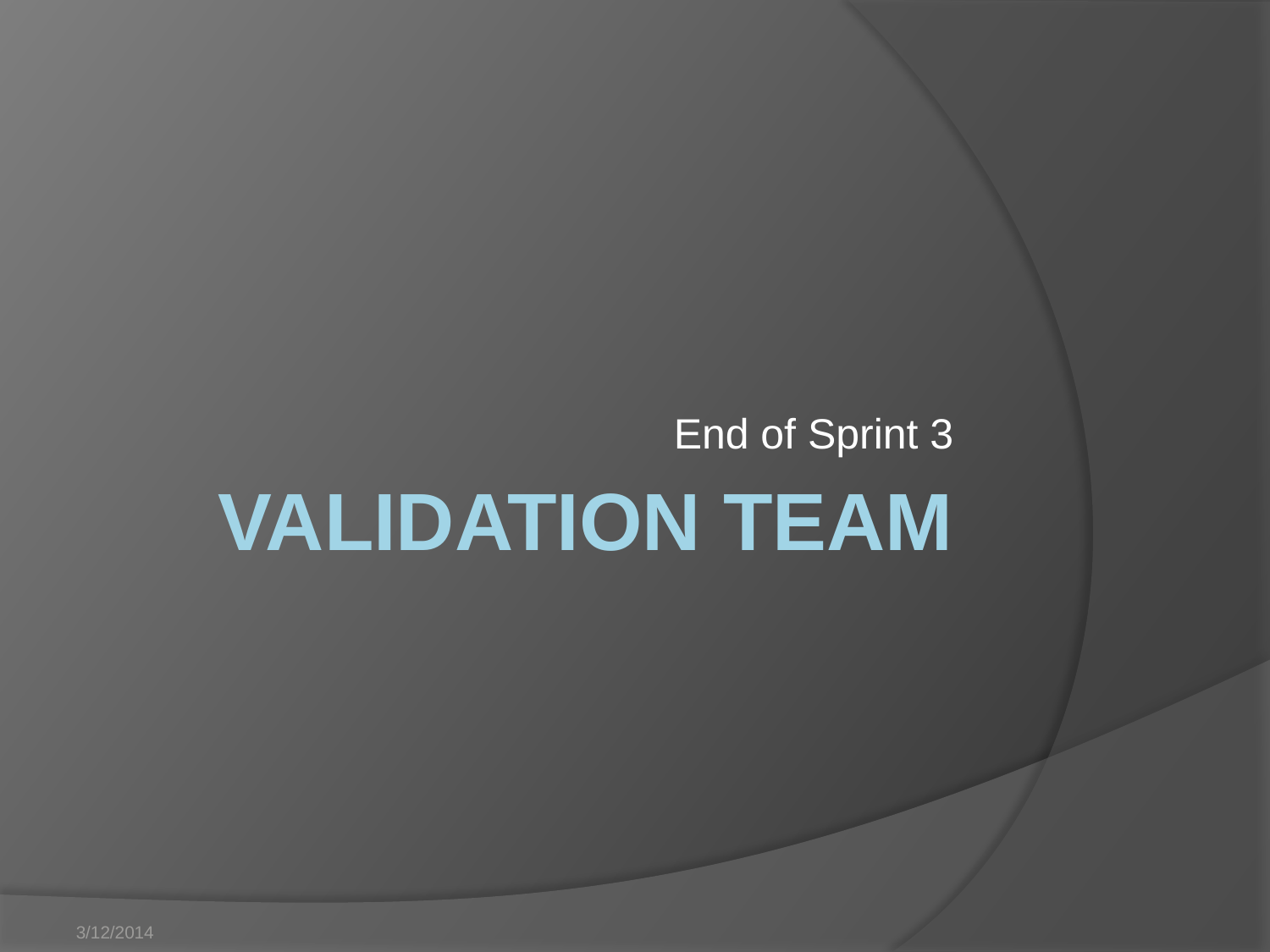

End of Sprint 3
# validation Team
3/12/2014